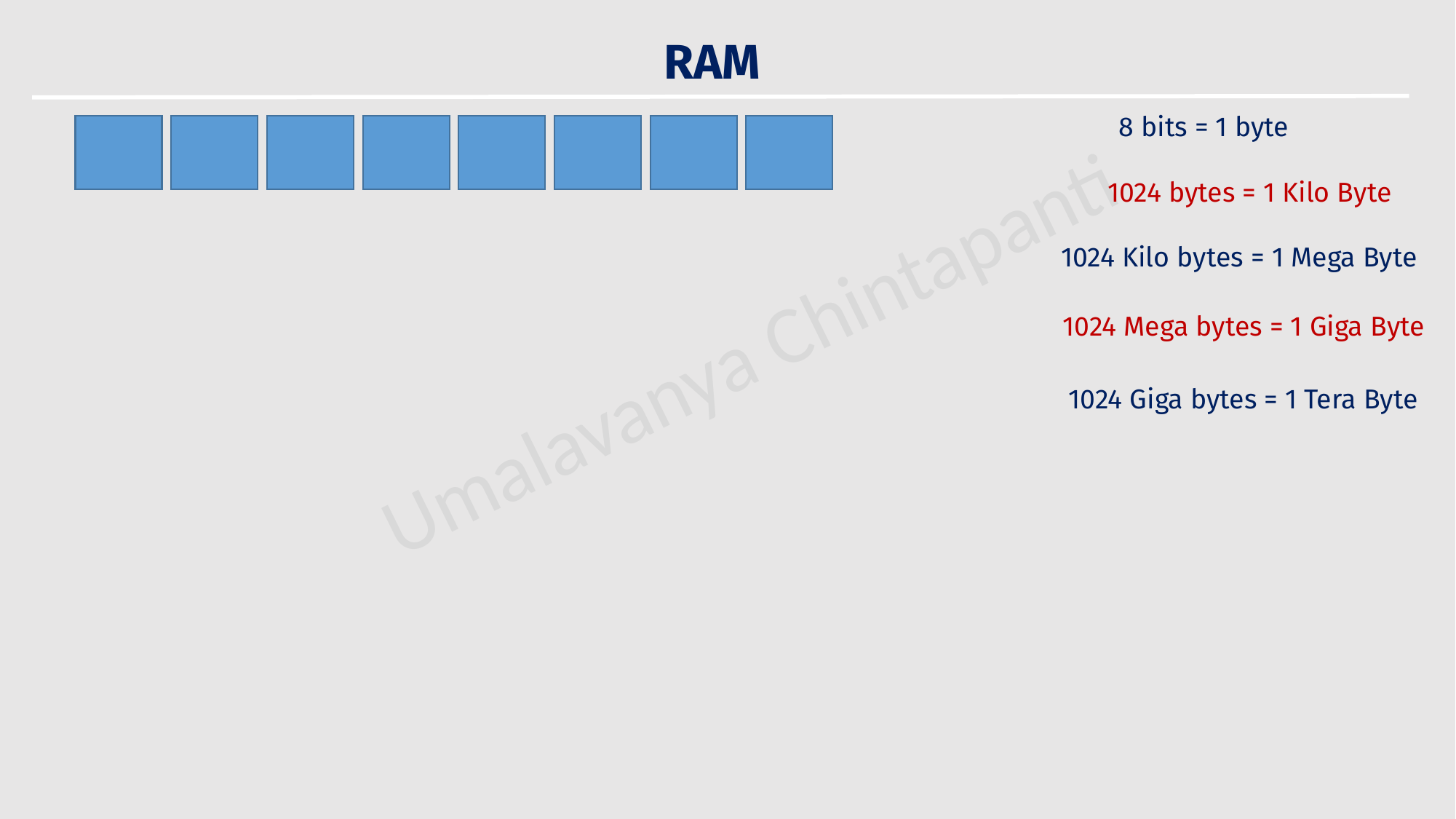

RAM
8 bits = 1 byte

1024 bytes = 1 Kilo Byte
1024 Kilo bytes = 1 Mega Byte
1024 Mega bytes = 1 Giga Byte
1024 Giga bytes = 1 Tera Byte